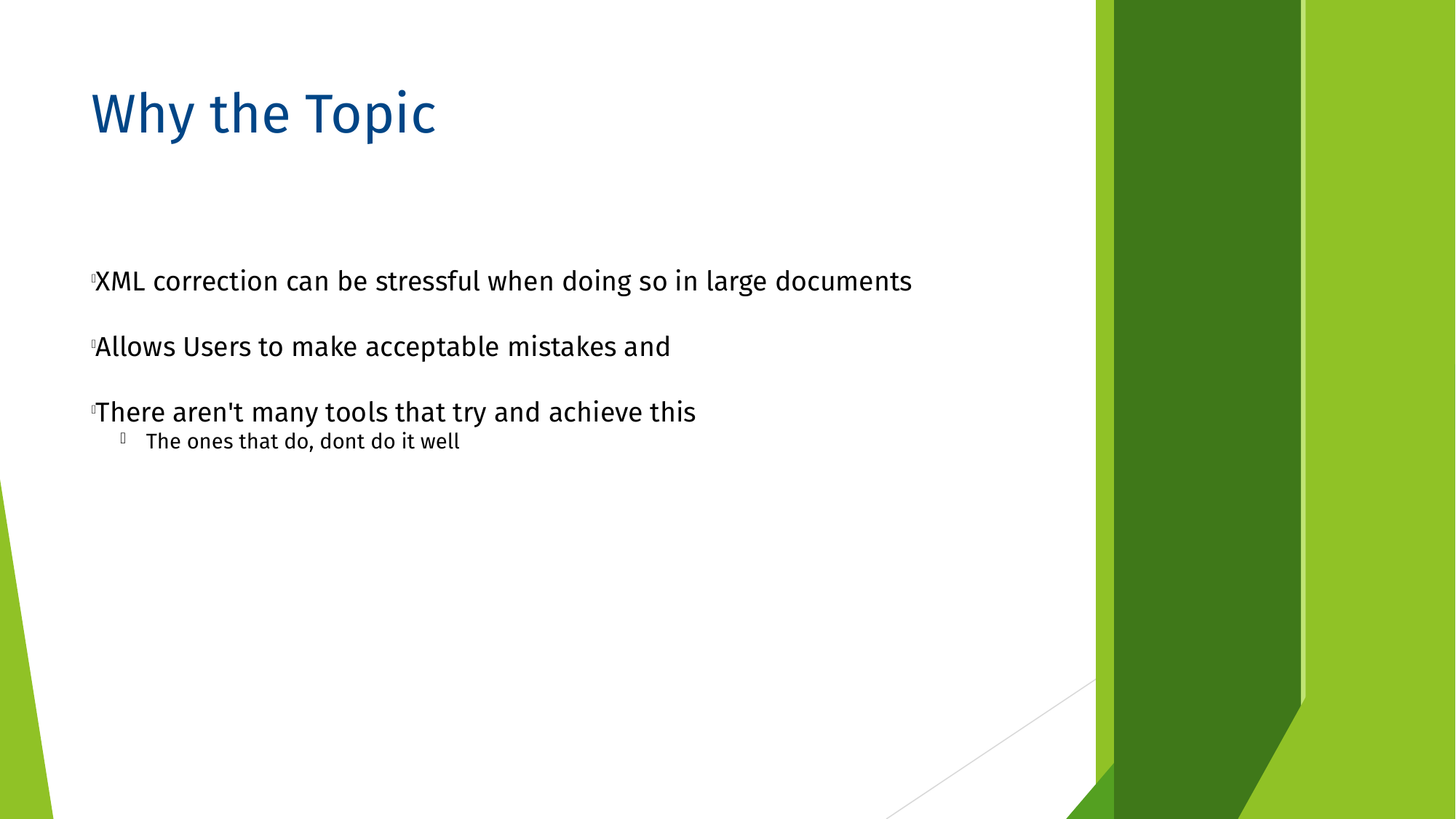

Why the Topic
XML correction can be stressful when doing so in large documents

Allows Users to make acceptable mistakes and

There aren't many tools that try and achieve this
The ones that do, dont do it well